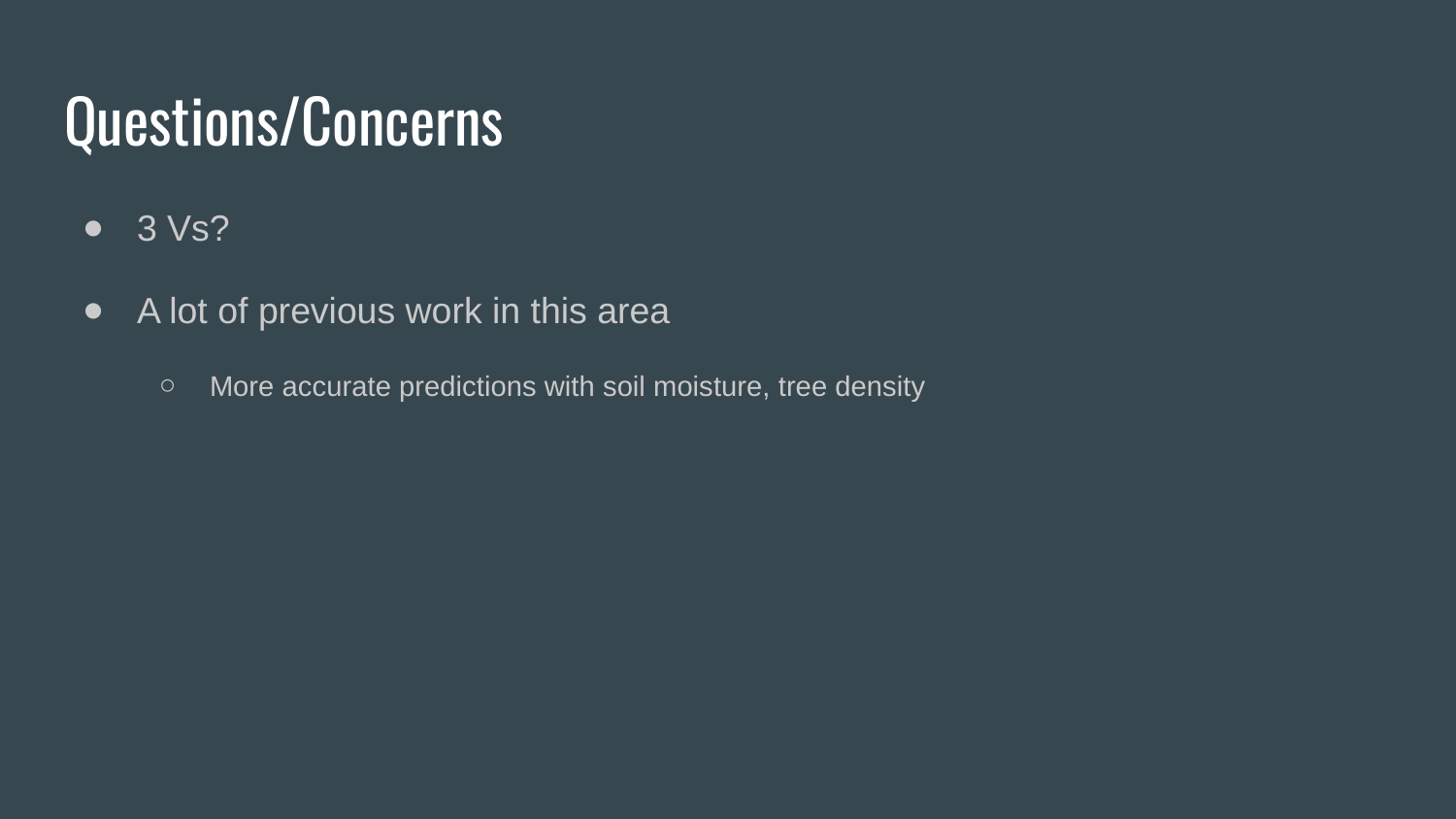

# Questions/Concerns
3 Vs?
A lot of previous work in this area
More accurate predictions with soil moisture, tree density